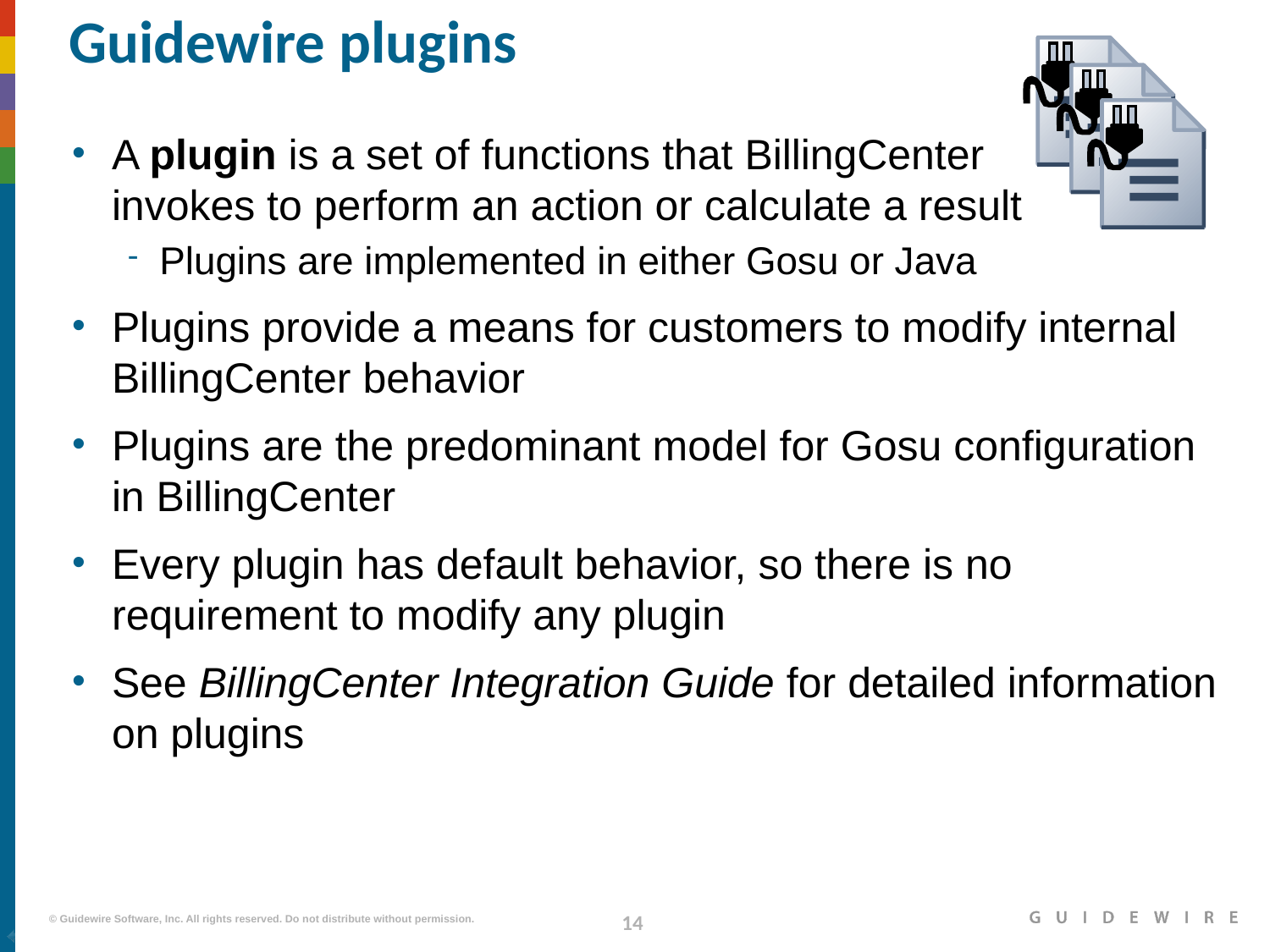

# Guidewire plugins

A plugin is a set of functions that BillingCenter
invokes to perform an action or calculate a result
Plugins are implemented in either Gosu or Java
Plugins provide a means for customers to modify internal BillingCenter behavior
Plugins are the predominant model for Gosu configuration in BillingCenter
Every plugin has default behavior, so there is no requirement to modify any plugin
See BillingCenter Integration Guide for detailed information on plugins